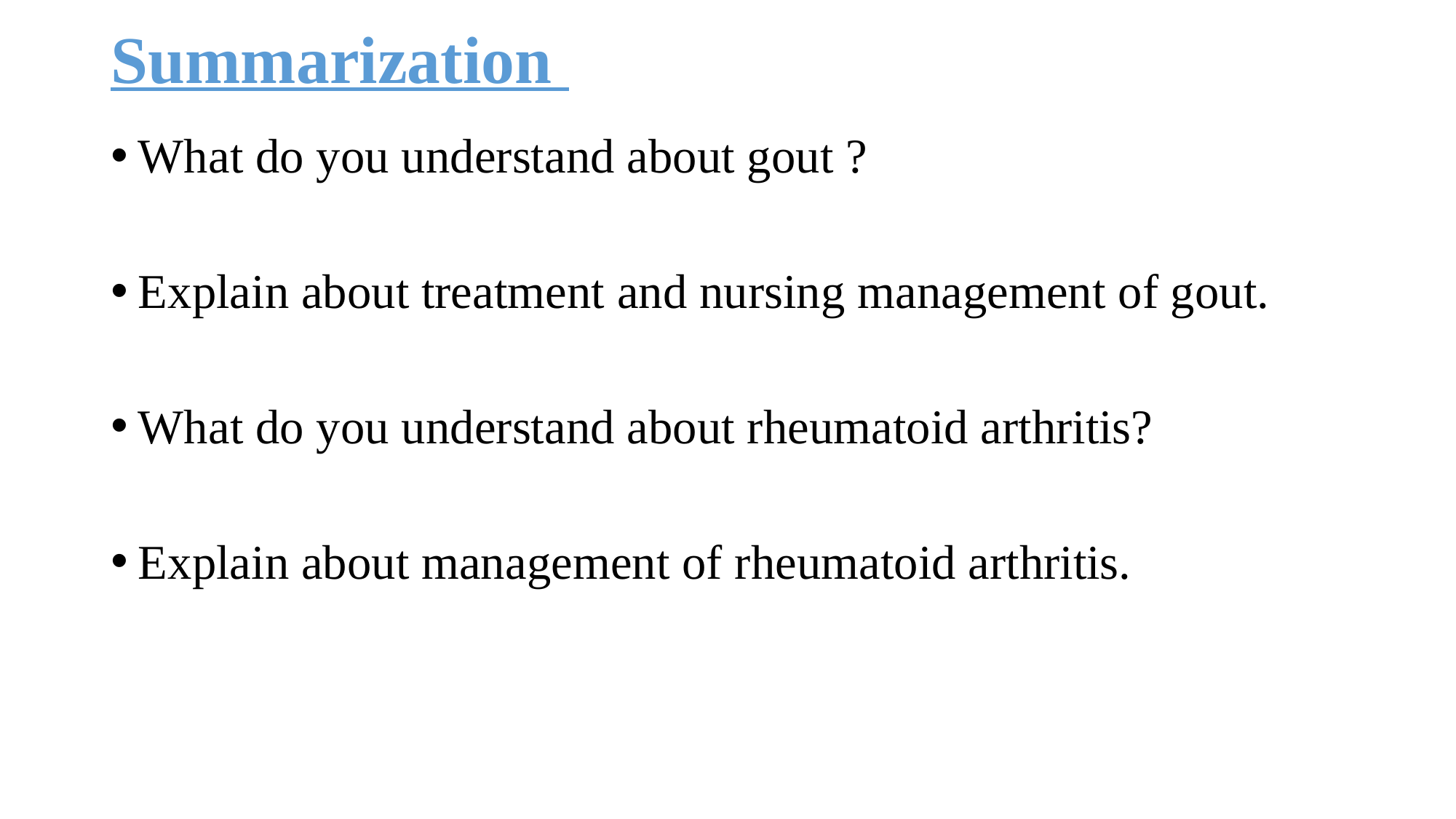

# Summarization
What do you understand about gout ?

Explain about treatment and nursing management of gout.

What do you understand about rheumatoid arthritis?

Explain about management of rheumatoid arthritis.